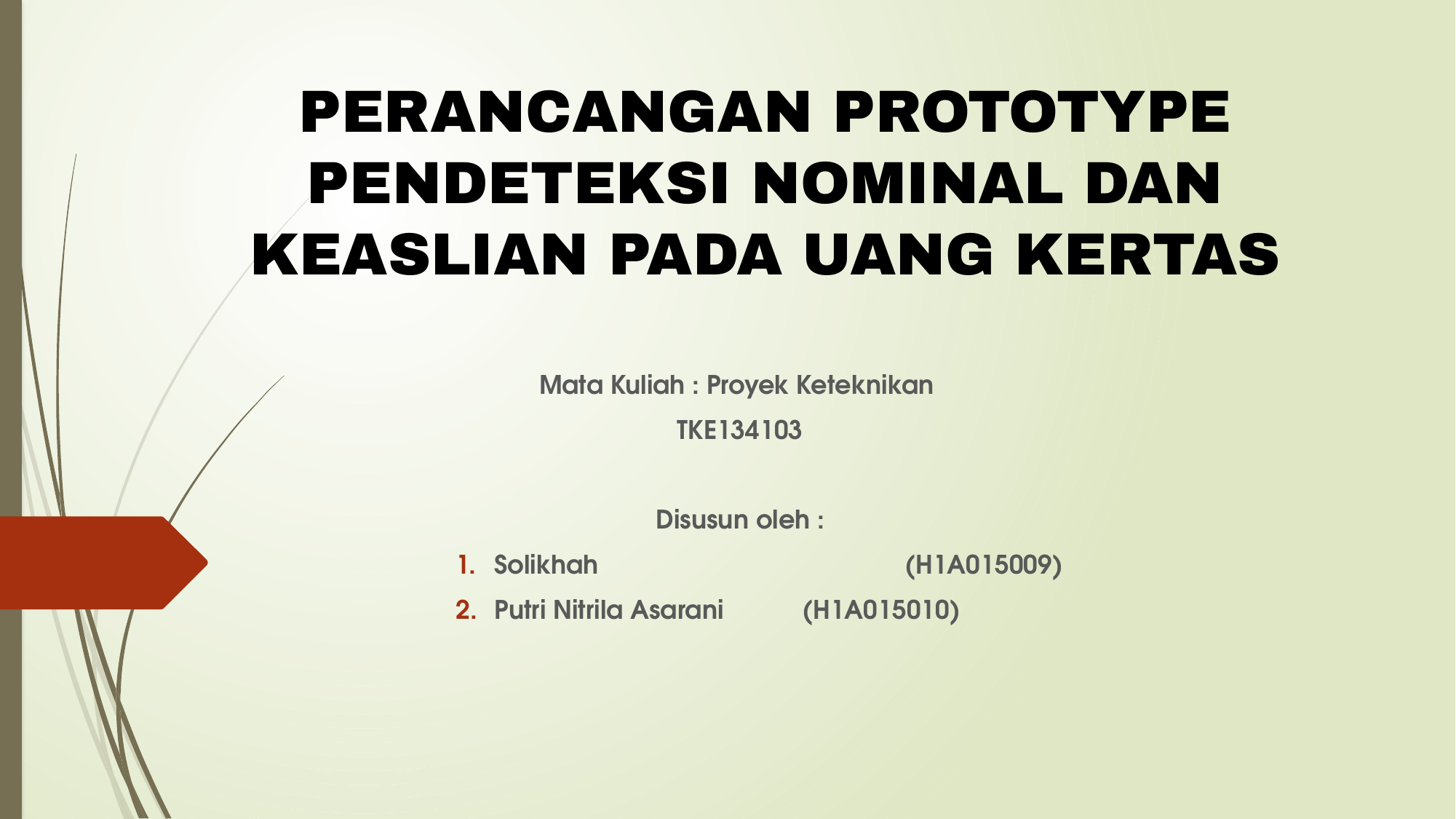

# PERANCANGAN PROTOTYPE PENDETEKSI NOMINAL DAN KEASLIAN PADA UANG KERTAS
Mata Kuliah : Proyek Keteknikan
TKE134103

Disusun oleh :
Solikhah	           	 	(H1A015009)
Putri Nitrila Asarani		(H1A015010)